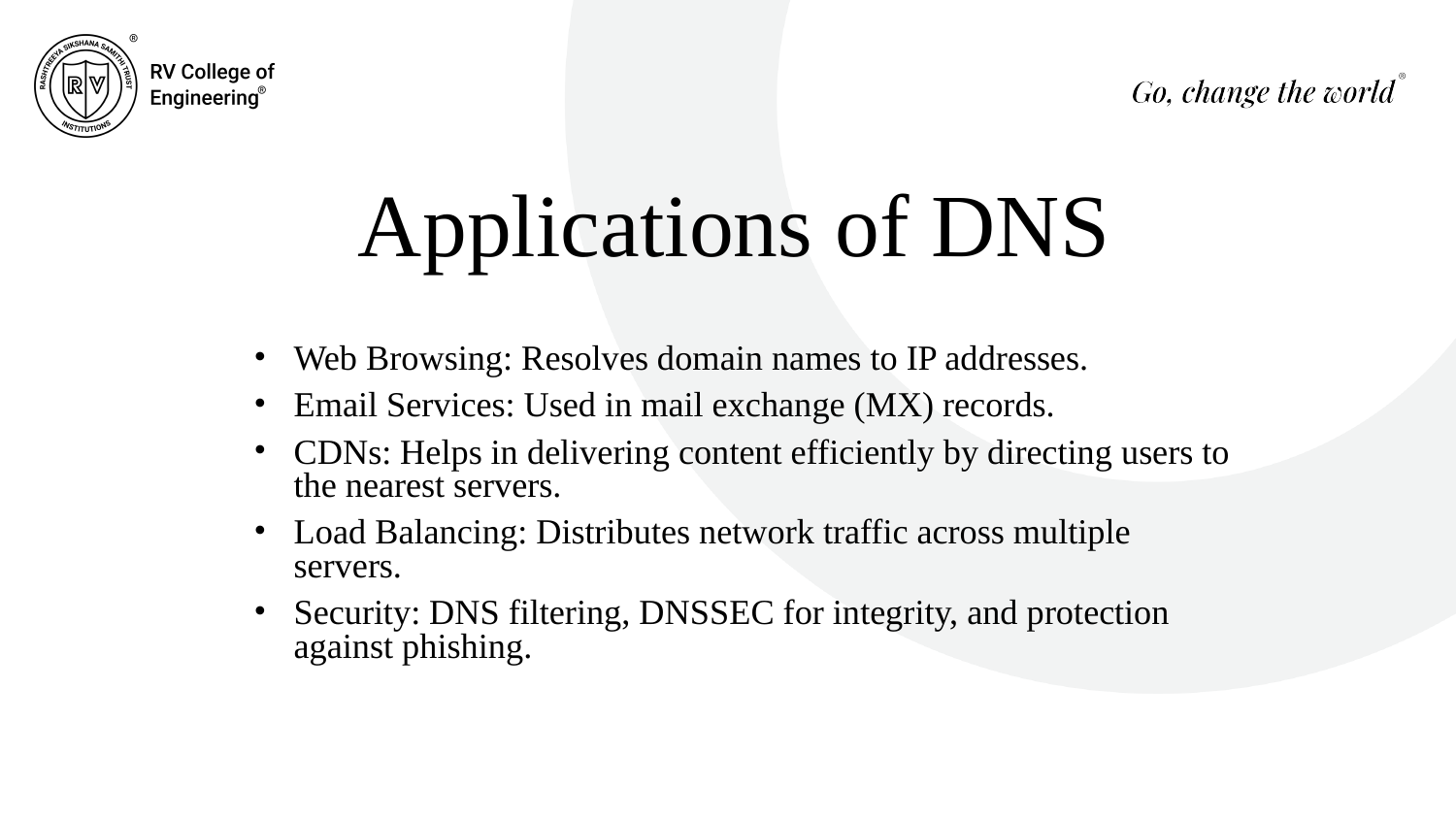

Applications of DNS

Web Browsing: Resolves domain names to IP addresses.
Email Services: Used in mail exchange (MX) records.
CDNs: Helps in delivering content efficiently by directing users to the nearest servers.
Load Balancing: Distributes network traffic across multiple servers.
Security: DNS filtering, DNSSEC for integrity, and protection against phishing.